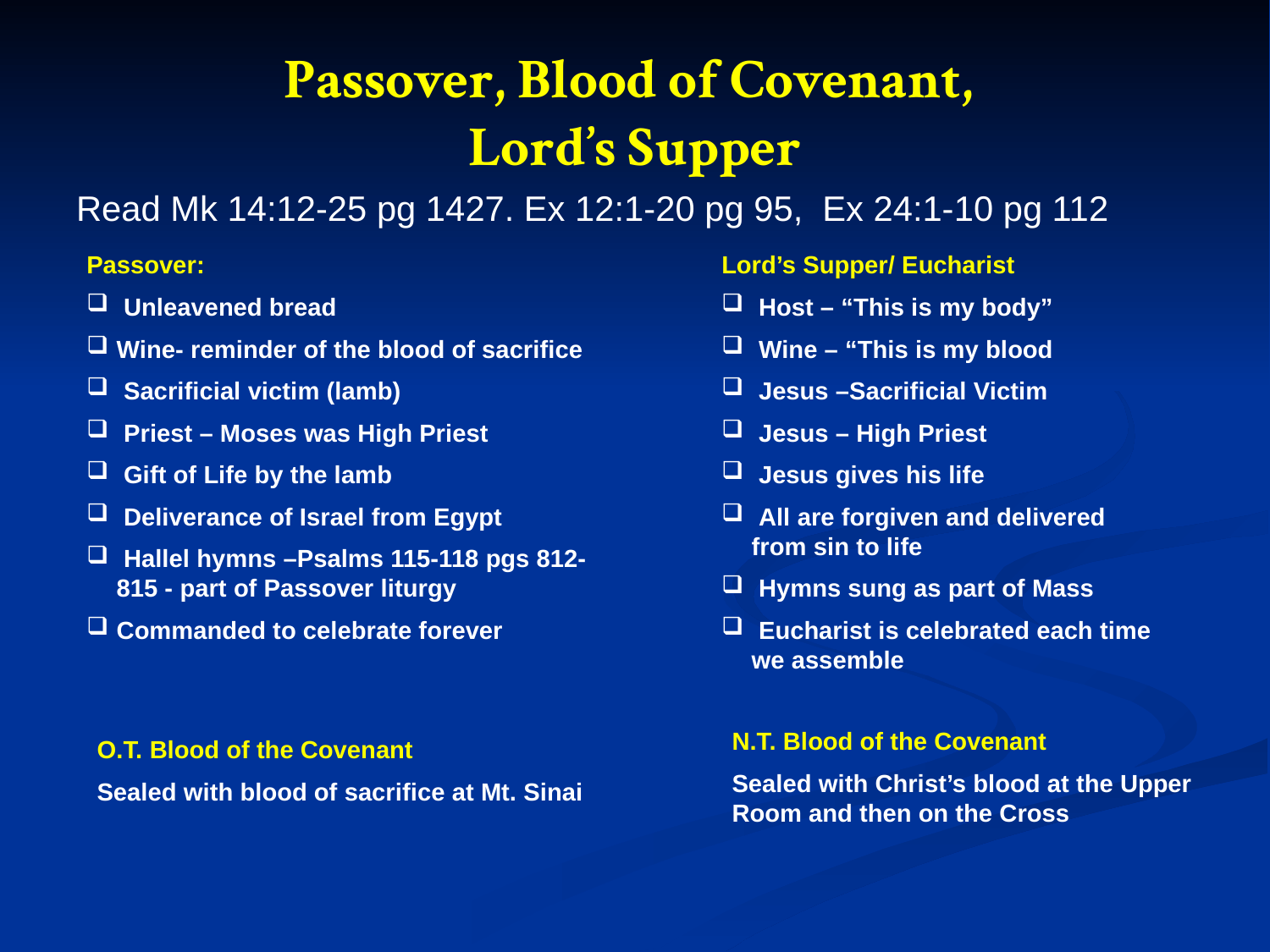

# Passover, Blood of Covenant, Lord’s Supper
Read Mk 14:12-25 pg 1427. Ex 12:1-20 pg 95,  Ex 24:1-10 pg 112

Passover:
 Unleavened bread
Wine- reminder of the blood of sacrifice
 Sacrificial victim (lamb)
 Priest – Moses was High Priest
 Gift of Life by the lamb
 Deliverance of Israel from Egypt
 Hallel hymns –Psalms 115-118 pgs 812-815 - part of Passover liturgy
Commanded to celebrate forever
Lord’s Supper/ Eucharist
 Host – “This is my body”
 Wine – “This is my blood
 Jesus –Sacrificial Victim
 Jesus – High Priest
 Jesus gives his life
 All are forgiven and delivered from sin to life
 Hymns sung as part of Mass
 Eucharist is celebrated each time we assemble
N.T. Blood of the Covenant
Sealed with Christ’s blood at the Upper Room and then on the Cross
O.T. Blood of the Covenant
Sealed with blood of sacrifice at Mt. Sinai